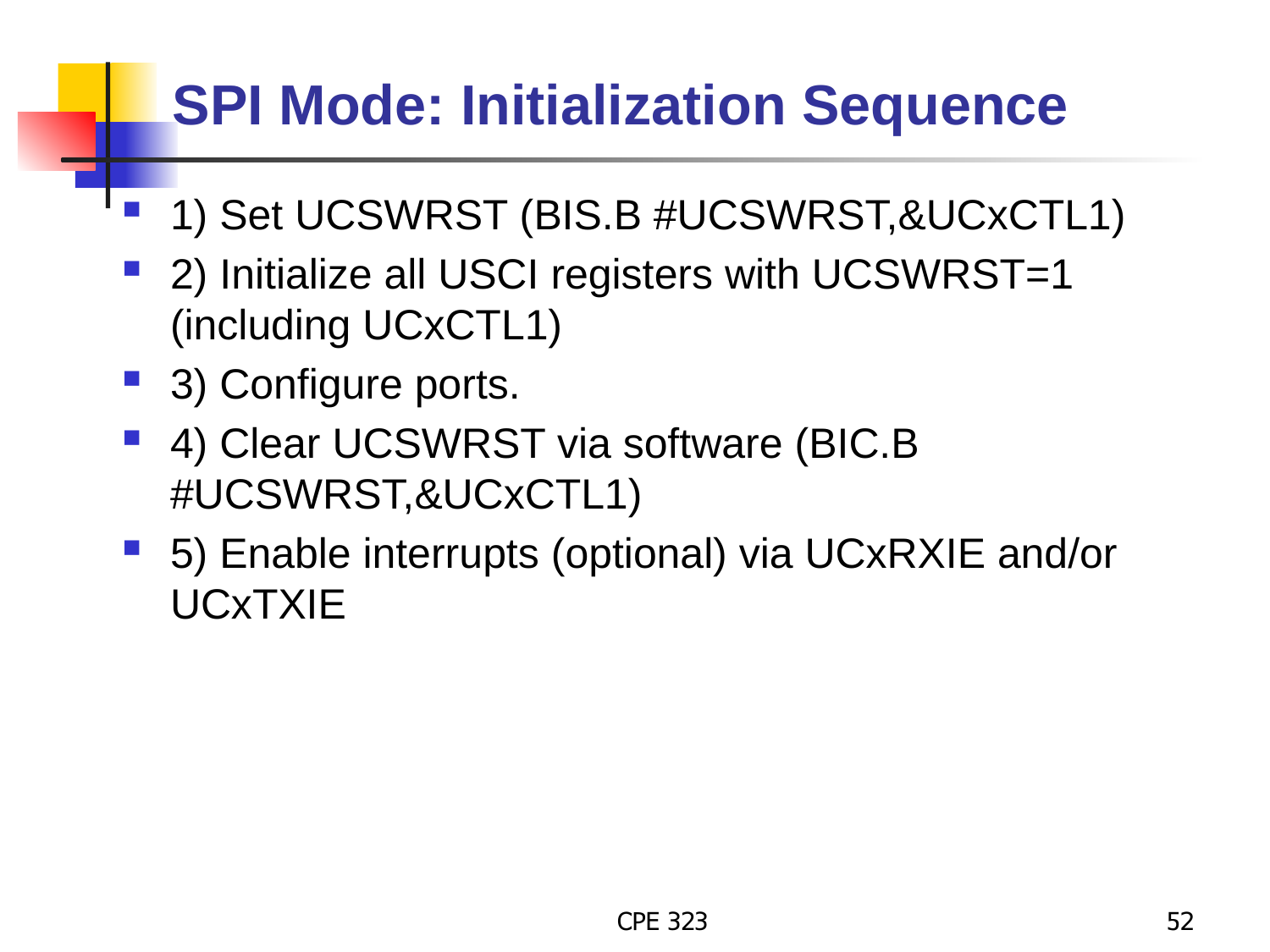

# SPI Mode: Initialization Sequence
1) Set UCSWRST (BIS.B #UCSWRST,&UCxCTL1)
2) Initialize all USCI registers with UCSWRST=1 (including UCxCTL1)
3) Configure ports.
4) Clear UCSWRST via software (BIC.B #UCSWRST,&UCxCTL1)
5) Enable interrupts (optional) via UCxRXIE and/or UCxTXIE
CPE 323
52